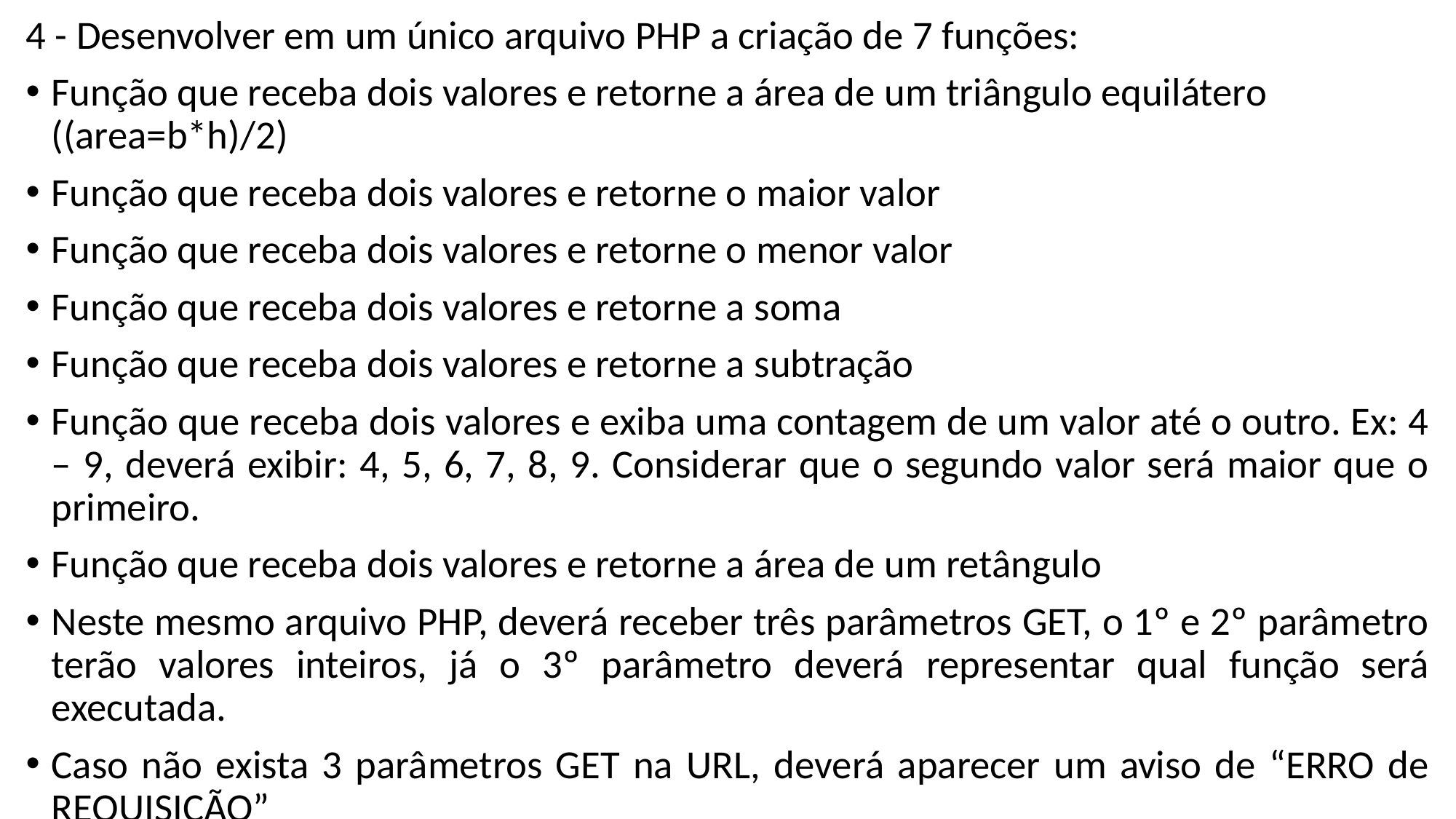

4 - Desenvolver em um único arquivo PHP a criação de 7 funções:
Função que receba dois valores e retorne a área de um triângulo equilátero ((area=b*h)/2)
Função que receba dois valores e retorne o maior valor
Função que receba dois valores e retorne o menor valor
Função que receba dois valores e retorne a soma
Função que receba dois valores e retorne a subtração
Função que receba dois valores e exiba uma contagem de um valor até o outro. Ex: 4 – 9, deverá exibir: 4, 5, 6, 7, 8, 9. Considerar que o segundo valor será maior que o primeiro.
Função que receba dois valores e retorne a área de um retângulo
Neste mesmo arquivo PHP, deverá receber três parâmetros GET, o 1º e 2º parâmetro terão valores inteiros, já o 3º parâmetro deverá representar qual função será executada.
Caso não exista 3 parâmetros GET na URL, deverá aparecer um aviso de “ERRO de REQUISIÇÃO”